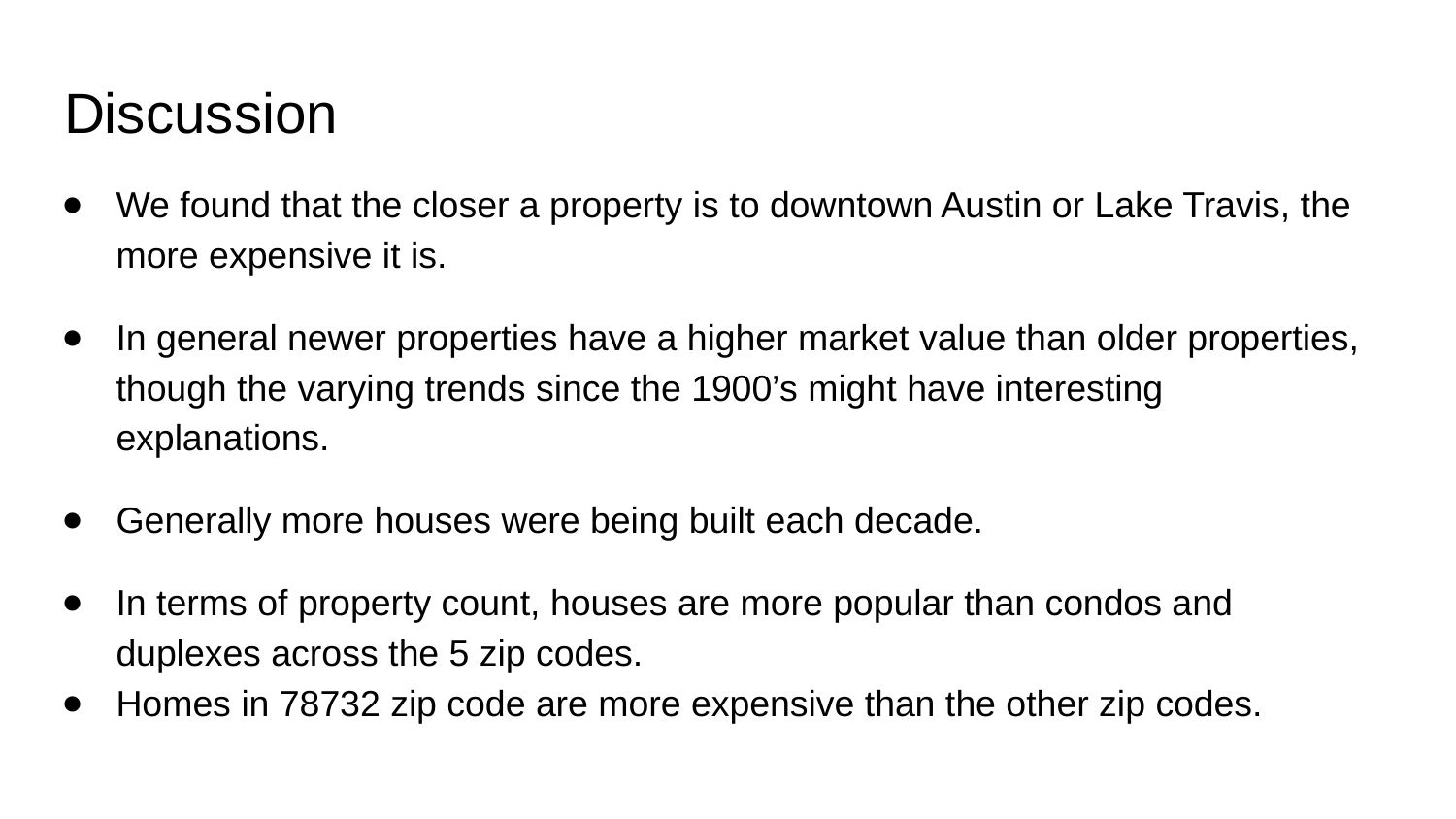

# Discussion

We found that the closer a property is to downtown Austin or Lake Travis, the more expensive it is.
In general newer properties have a higher market value than older properties, though the varying trends since the 1900’s might have interesting explanations.
Generally more houses were being built each decade.
In terms of property count, houses are more popular than condos and duplexes across the 5 zip codes.
Homes in 78732 zip code are more expensive than the other zip codes.